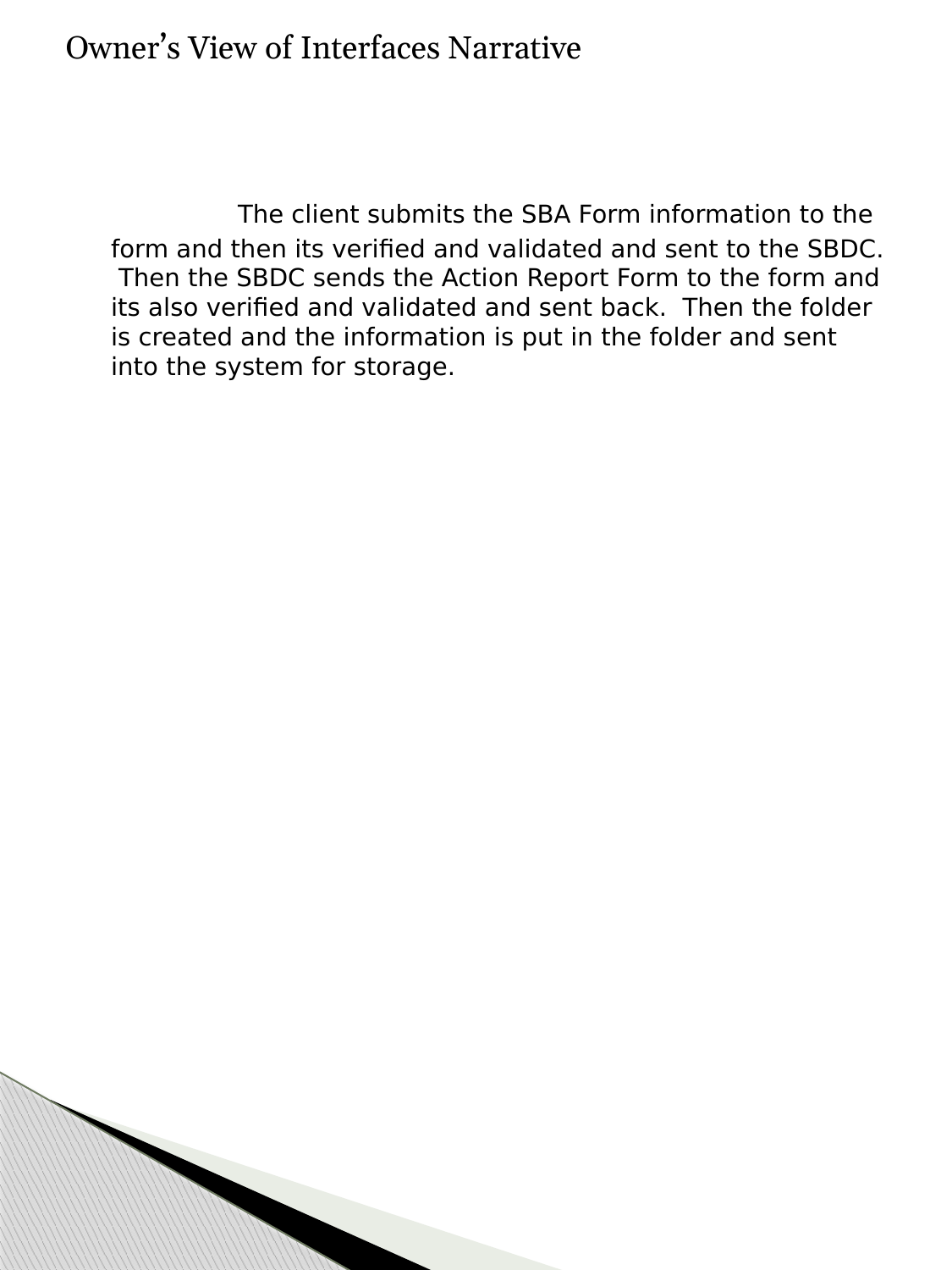

Owner’s View of Interfaces Narrative
		The client submits the SBA Form information to the
form and then its verified and validated and sent to the SBDC.  Then the SBDC sends the Action Report Form to the form and its also verified and validated and sent back.  Then the folder is created and the information is put in the folder and sent into the system for storage.